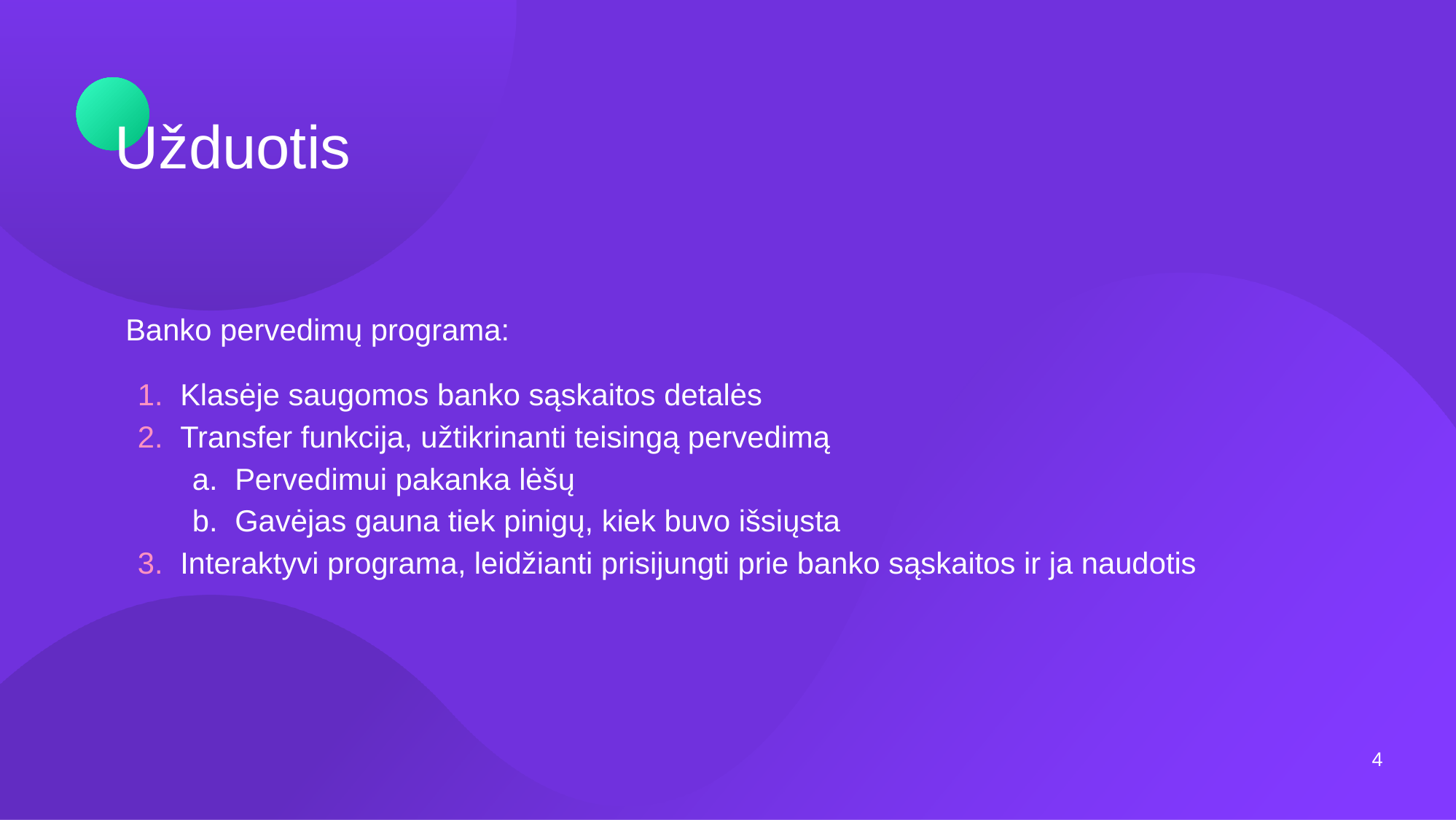

Užduotis
Banko pervedimų programa:
Klasėje saugomos banko sąskaitos detalės
Transfer funkcija, užtikrinanti teisingą pervedimą
Pervedimui pakanka lėšų
Gavėjas gauna tiek pinigų, kiek buvo išsiųsta
Interaktyvi programa, leidžianti prisijungti prie banko sąskaitos ir ja naudotis
4
#